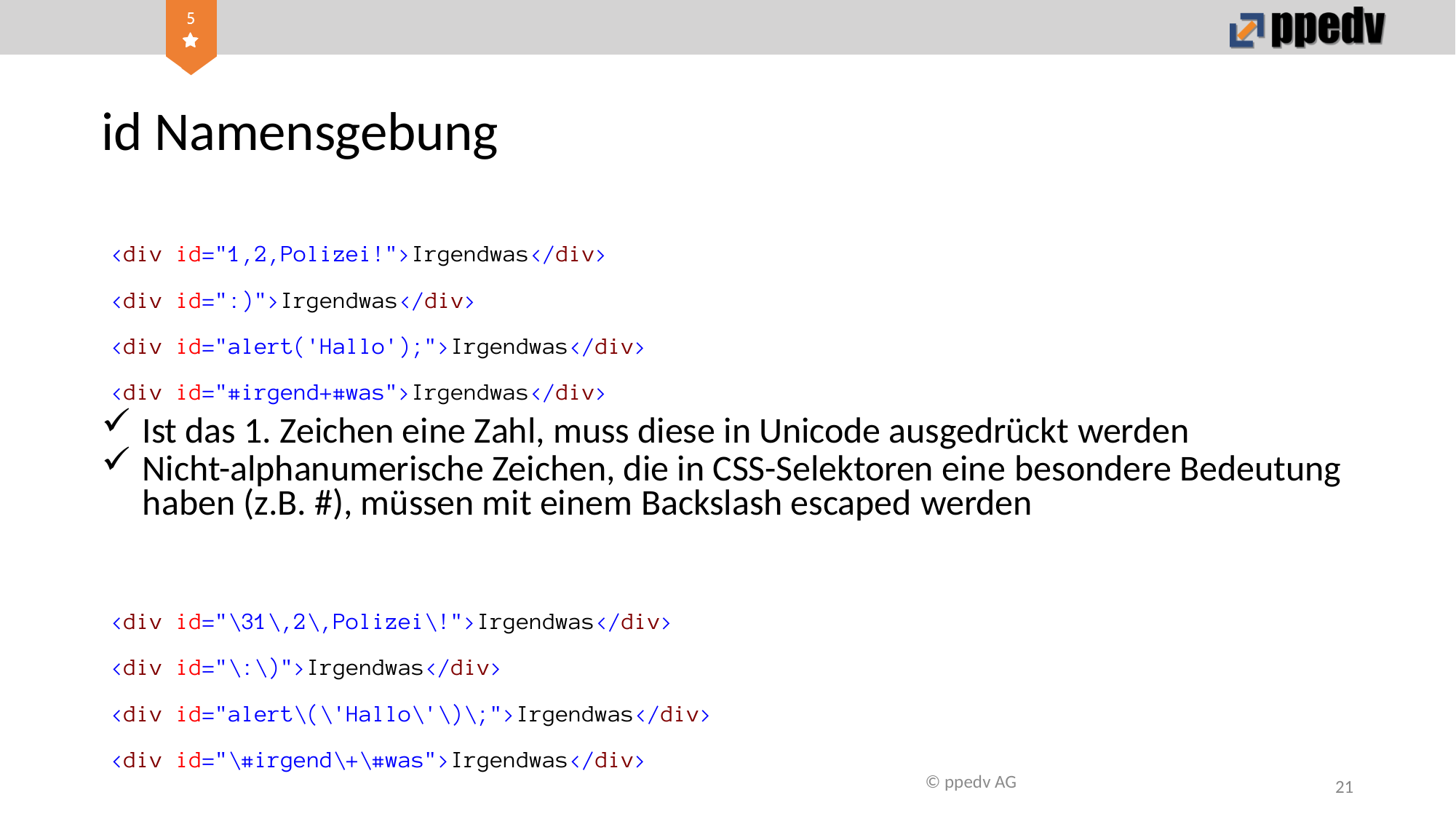

# id Namensgebung
<div id="1,2,Polizei!">Irgendwas</div>
<div id=":)">Irgendwas</div>
<div id="alert('Hallo');">Irgendwas</div>
<div id="#irgend+#was">Irgendwas</div>

<div id="\31\,2\,Polizei\!">Irgendwas</div>
<div id="\:\)">Irgendwas</div>
<div id="alert\(\'Hallo\'\)\;">Irgendwas</div>
<div id="\#irgend\+\#was">Irgendwas</div>
Ist das 1. Zeichen eine Zahl, muss diese in Unicode ausgedrückt werden
Nicht-alphanumerische Zeichen, die in CSS-Selektoren eine besondere Bedeutung haben (z.B. #), müssen mit einem Backslash escaped werden
© ppedv AG
21